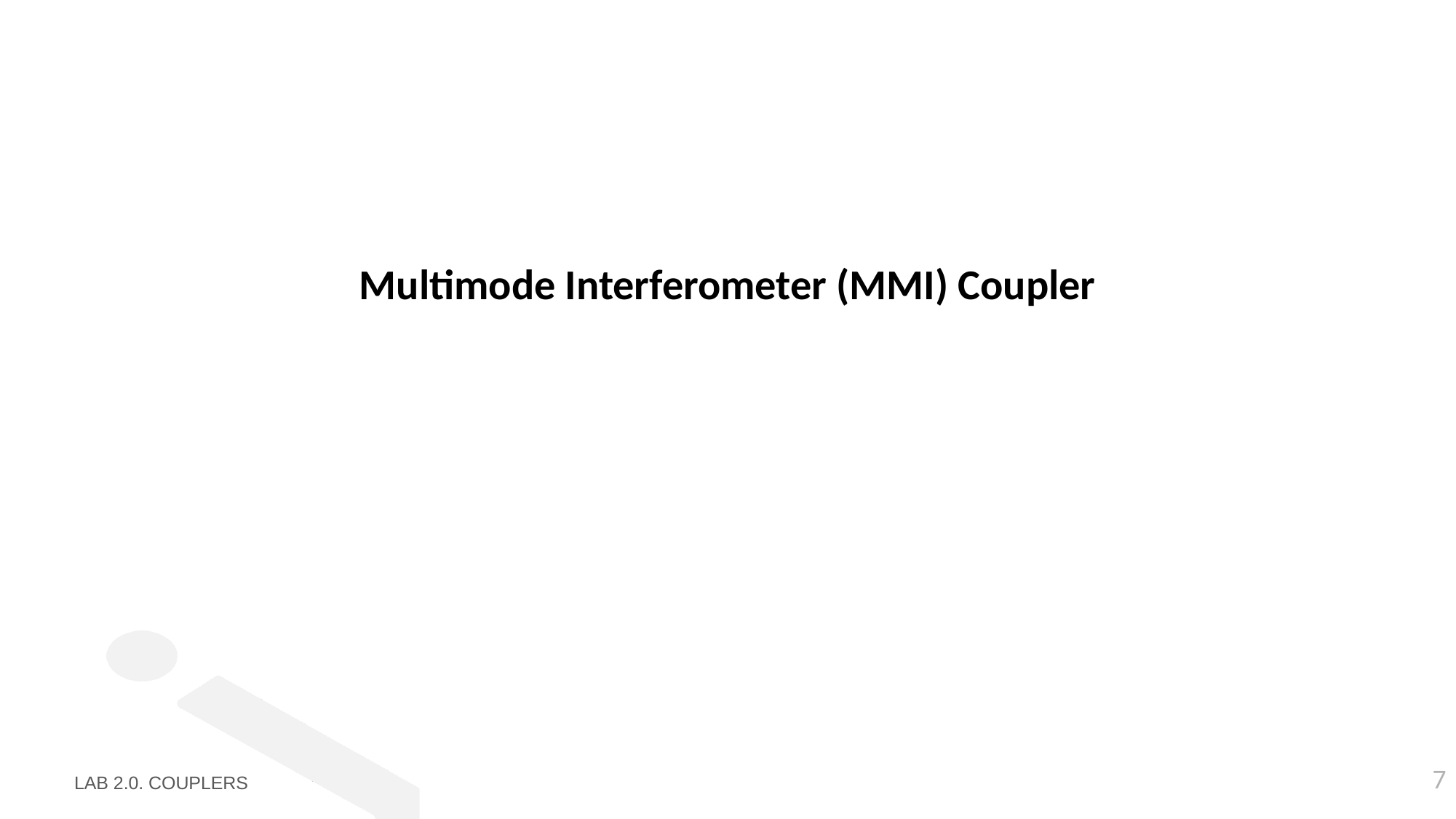

Multimode Interferometer (MMI) Coupler
7
LAB 2.0. COUPLERS